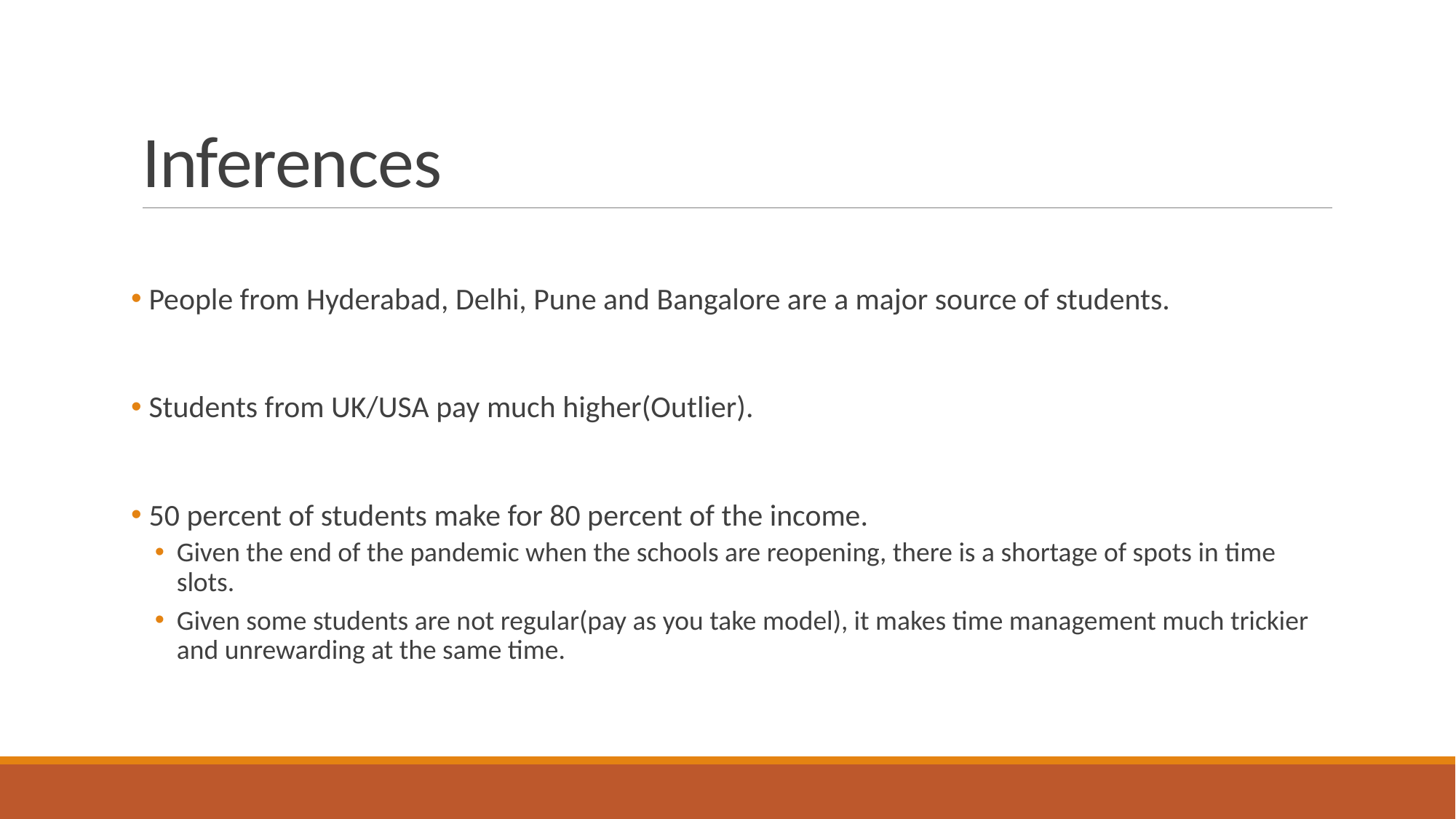

# Inferences

 People from Hyderabad, Delhi, Pune and Bangalore are a major source of students.

 Students from UK/USA pay much higher(Outlier).

 50 percent of students make for 80 percent of the income.
Given the end of the pandemic when the schools are reopening, there is a shortage of spots in time slots.
Given some students are not regular(pay as you take model), it makes time management much trickier and unrewarding at the same time.